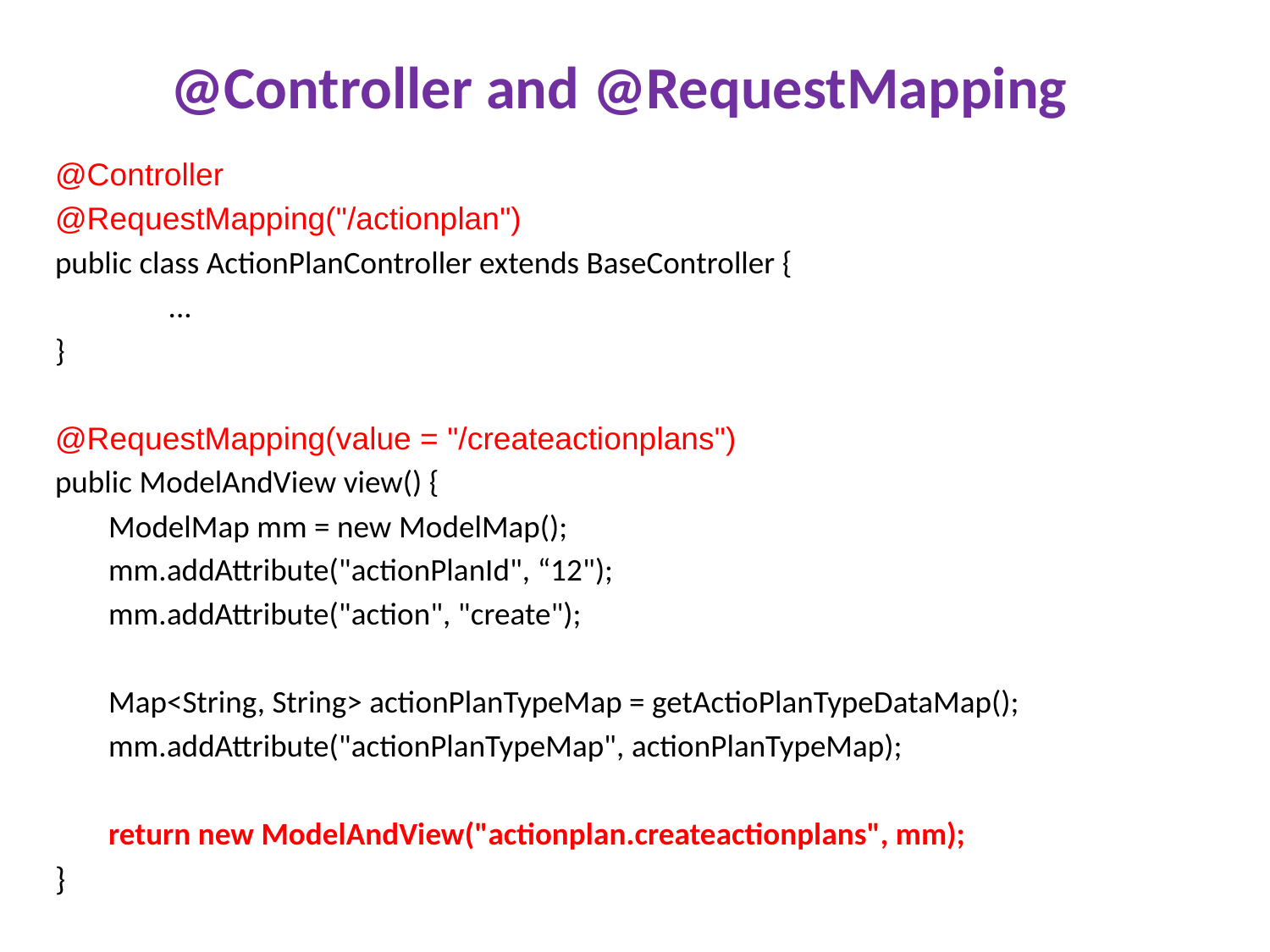

# @Controller and @RequestMapping
@Controller
@RequestMapping("/actionplan")
public class ActionPlanController extends BaseController {
	...
}

@RequestMapping(value = "/createactionplans")
public ModelAndView view() {
ModelMap mm = new ModelMap();
mm.addAttribute("actionPlanId", “12");
mm.addAttribute("action", "create");

Map<String, String> actionPlanTypeMap = getActioPlanTypeDataMap();
mm.addAttribute("actionPlanTypeMap", actionPlanTypeMap);

return new ModelAndView("actionplan.createactionplans", mm);
}